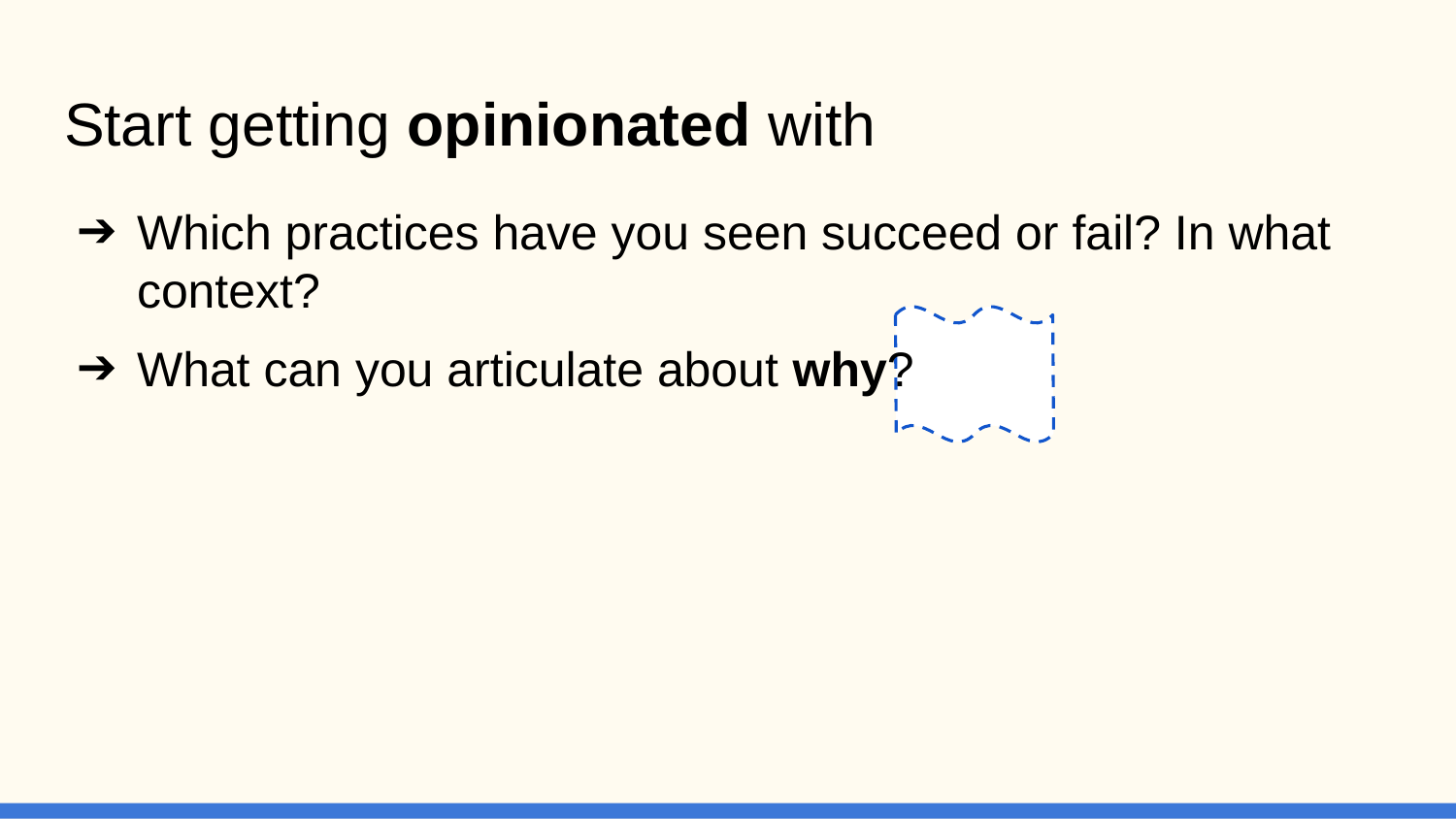

# Start getting opinionated with
Which practices have you seen succeed or fail? In what context?
What can you articulate about why?